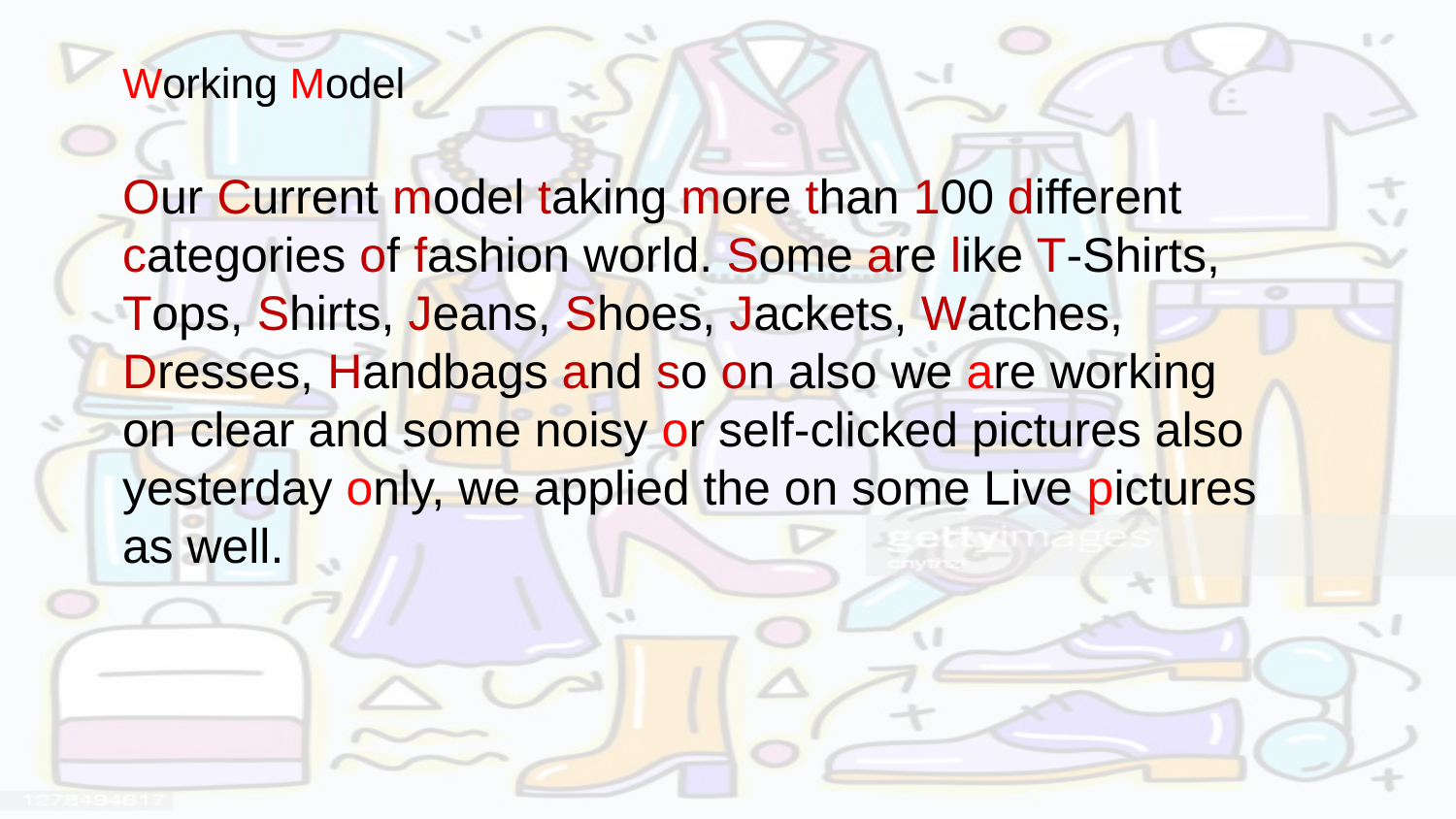

Working Model

Our Current model taking more than 100 different categories of fashion world. Some are like T-Shirts, Tops, Shirts, Jeans, Shoes, Jackets, Watches, Dresses, Handbags and so on also we are working on clear and some noisy or self-clicked pictures also yesterday only, we applied the on some Live pictures as well.